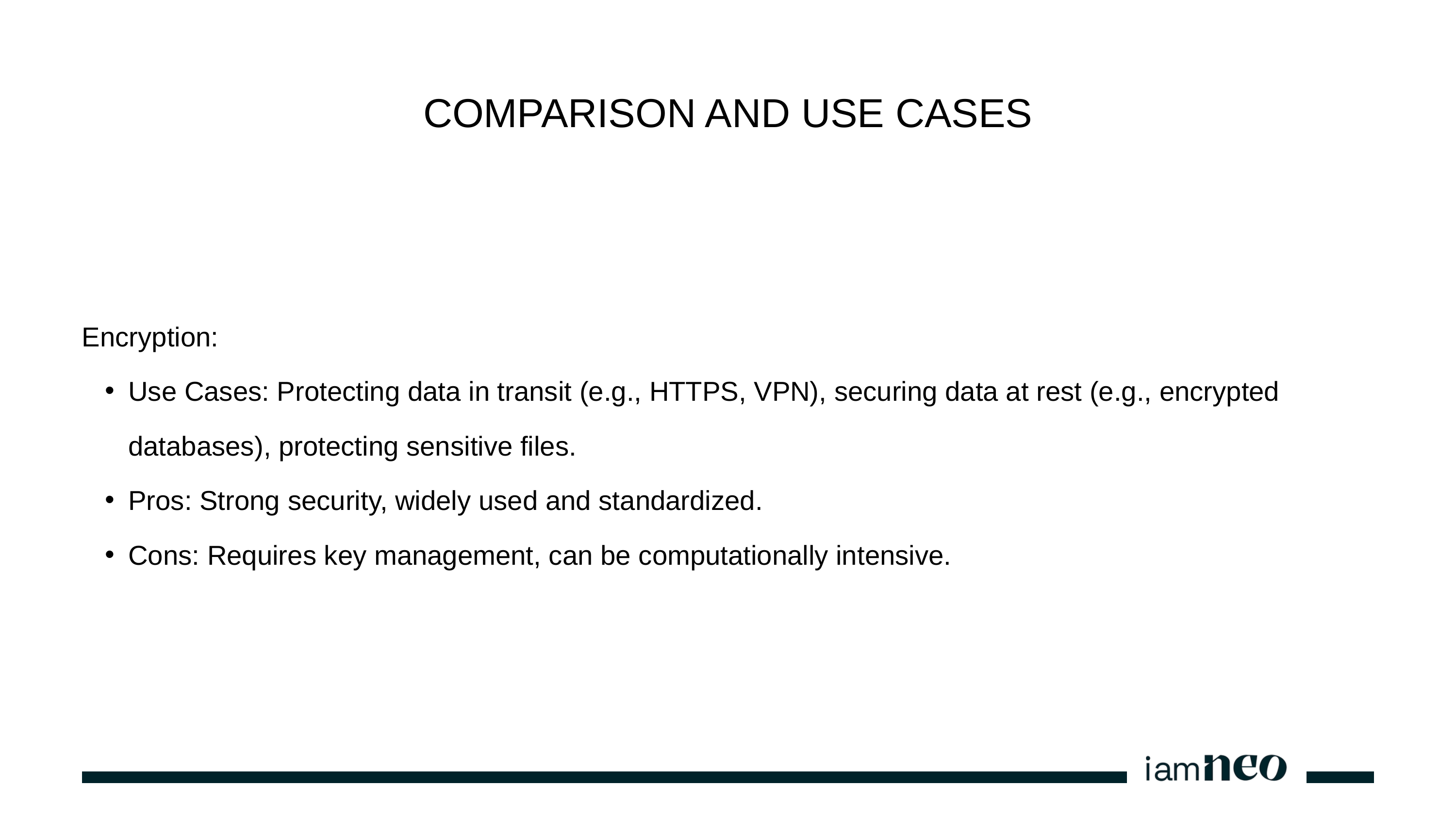

COMPARISON AND USE CASES
Encryption:
Use Cases: Protecting data in transit (e.g., HTTPS, VPN), securing data at rest (e.g., encrypted databases), protecting sensitive files.
Pros: Strong security, widely used and standardized.
Cons: Requires key management, can be computationally intensive.